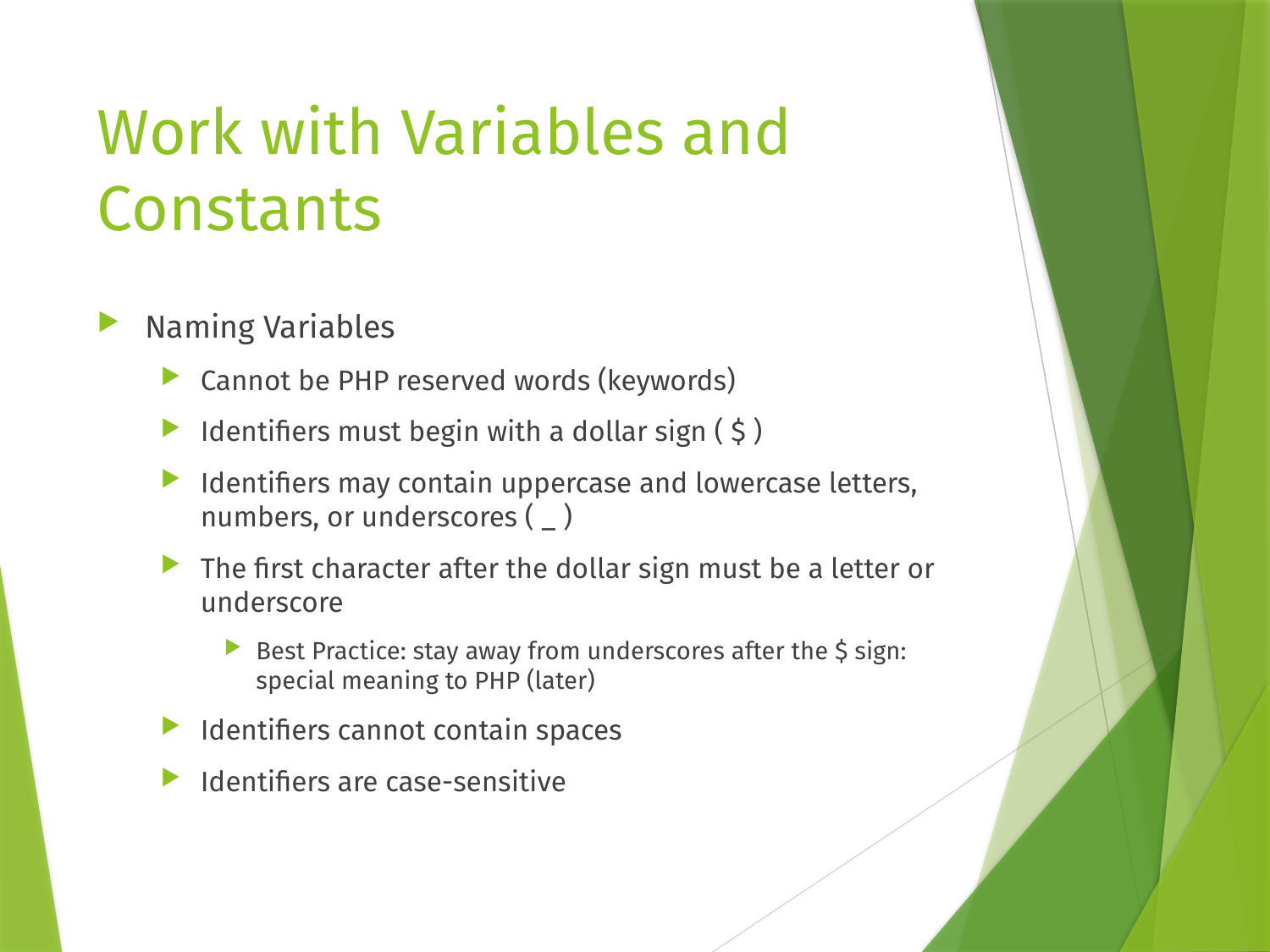

# Work with Variables and Constants
Naming Variables
Cannot be PHP reserved words (keywords)
Identifiers must begin with a dollar sign ( $ )
Identifiers may contain uppercase and lowercase letters, numbers, or underscores ( _ )
The first character after the dollar sign must be a letter or underscore
Best Practice: stay away from underscores after the $ sign: special meaning to PHP (later)
Identifiers cannot contain spaces
Identifiers are case-sensitive